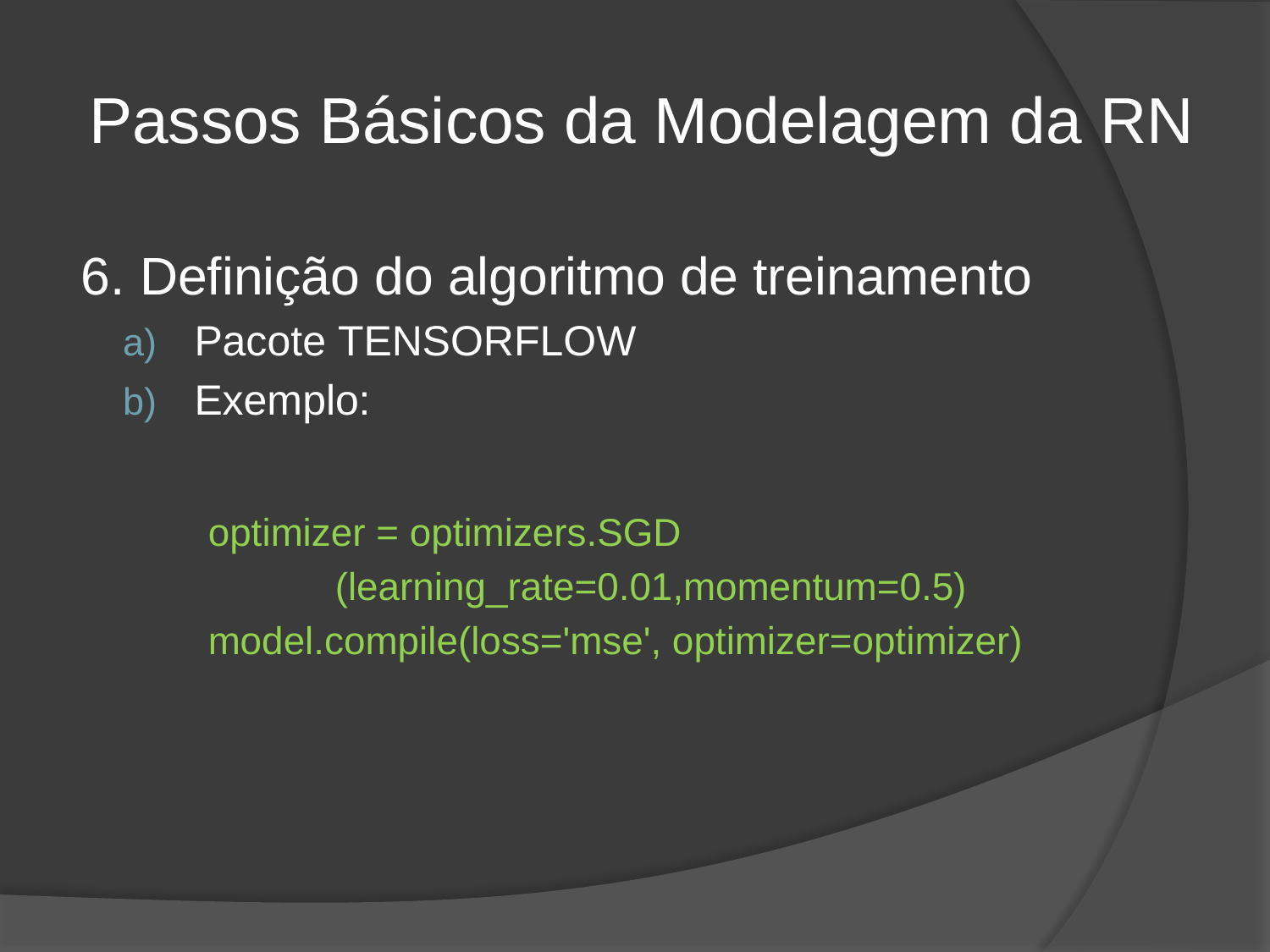

# Passos Básicos da Modelagem da RN

6. Definição do algoritmo de treinamento
Pacote TENSoRFLoW
Exemplo:

	optimizer = optimizers.SGD
		(learning_rate=0.01,momentum=0.5)
	model.compile(loss='mse', optimizer=optimizer)